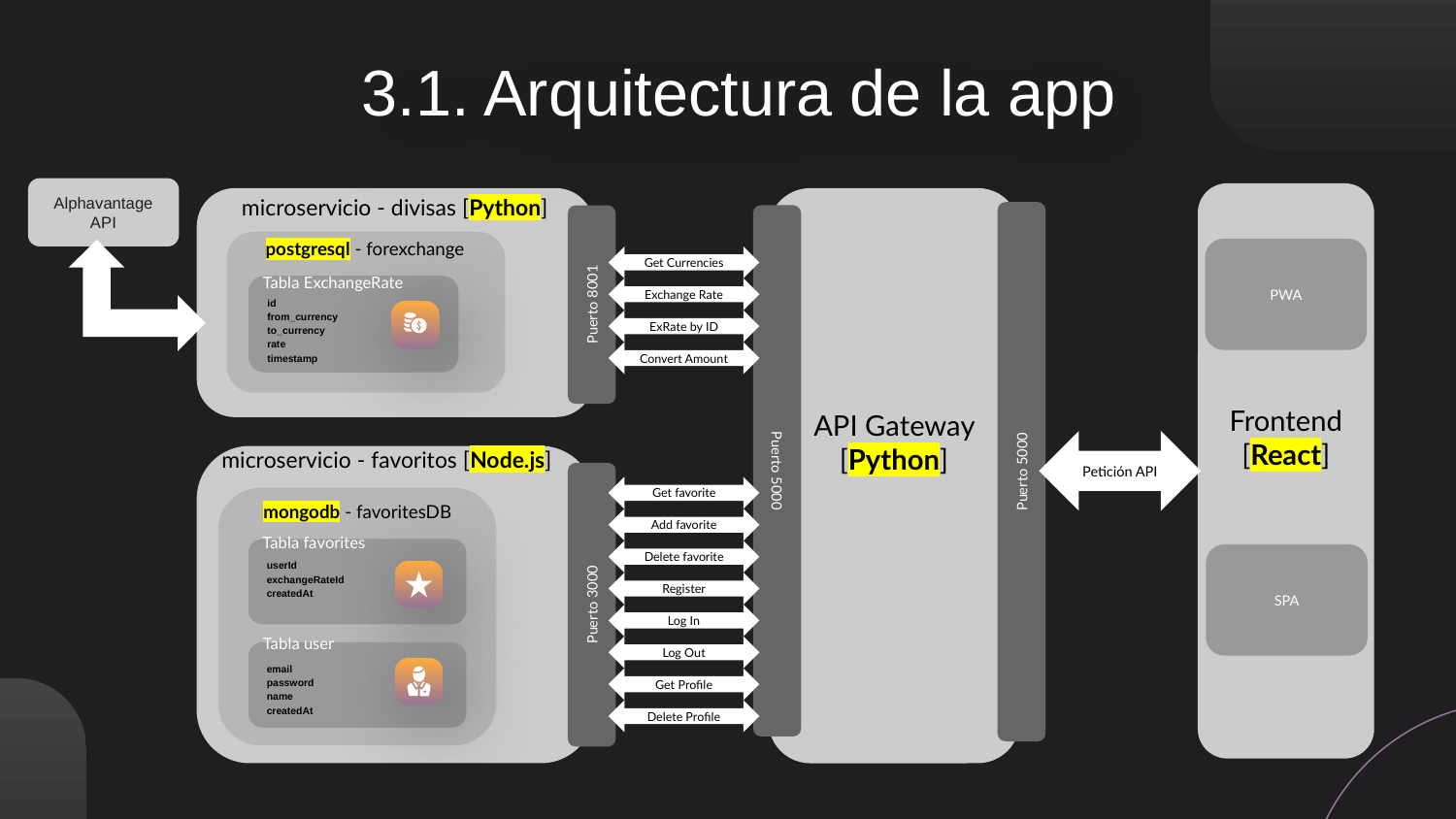

# 3.1. Arquitectura de la app
Alphavantage API
microservicio - divisas [Python]
Frontend [React]

API Gateway [Python]

postgresql - forexchange

PWA
Get Currencies
Tabla ExchangeRate
id
from_currency
to_currency
rate
timestamp
Exchange Rate
Puerto 8001

ExRate by ID
Convert Amount
Petición API
microservicio - favoritos [Node.js]

Puerto 5000
Puerto 5000
Get favorite

mongodb - favoritesDB
Add favorite
Tabla favorites
userId
exchangeRateId
createdAt

Tabla user
email
password
name
createdAt

Delete favorite
SPA
Register
Puerto 3000
Log In
Log Out
Get Profile
Delete Profile